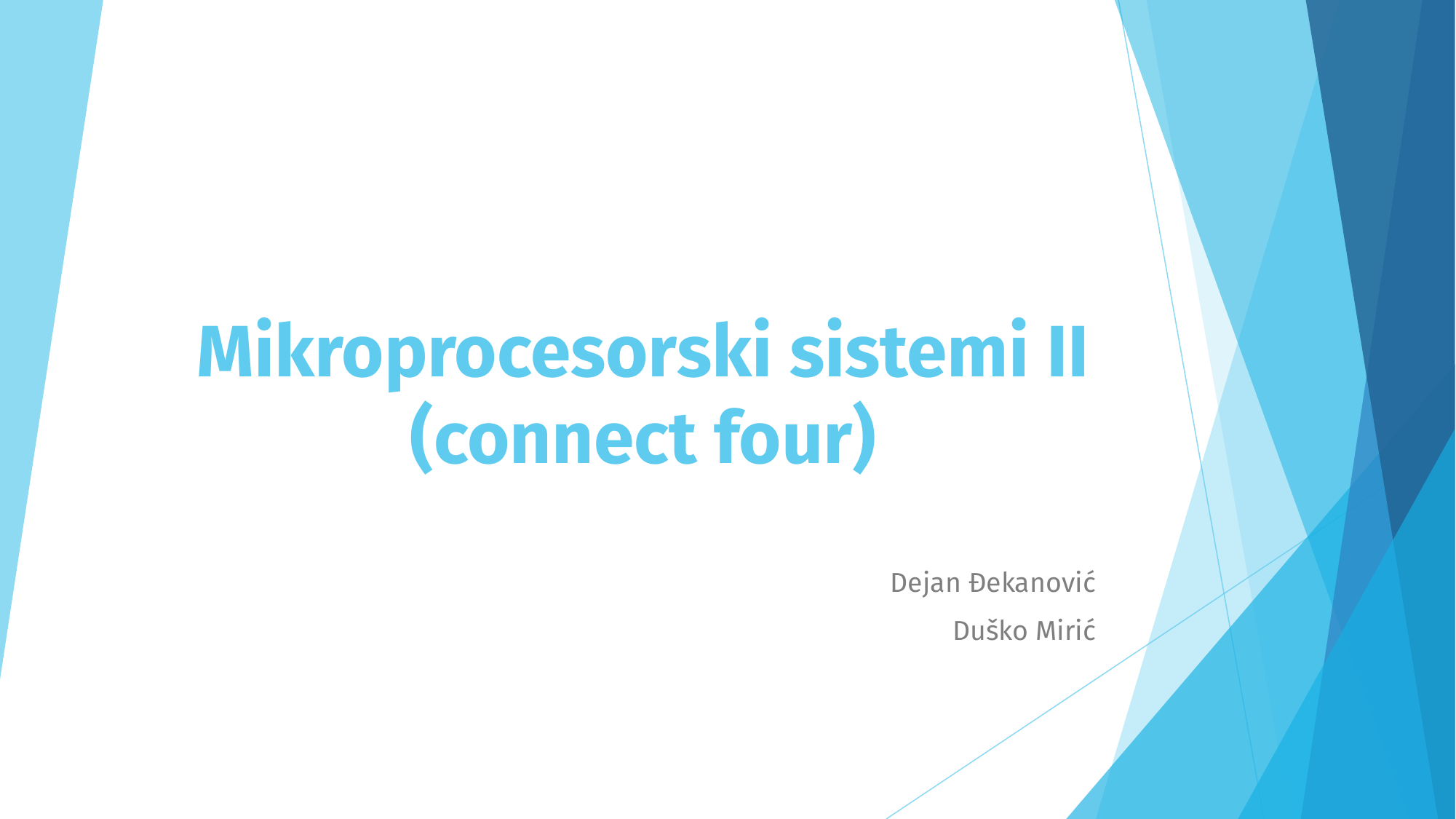

# Mikroprocesorski sistemi II (connect four)
Dejan Đekanović
Duško Mirić